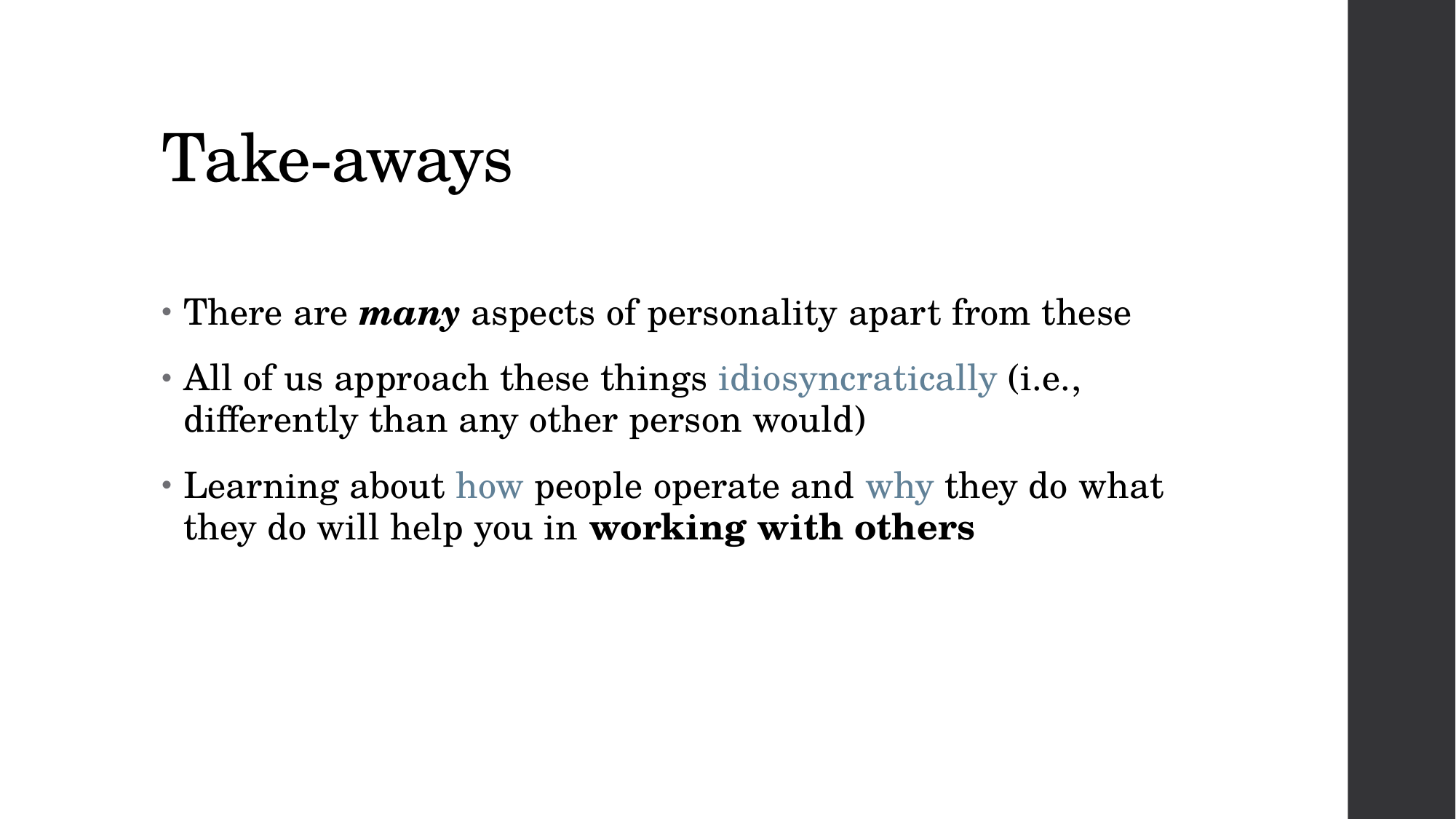

# Take-aways

There are many aspects of personality apart from these
All of us approach these things idiosyncratically (i.e., differently than any other person would)
Learning about how people operate and why they do what they do will help you in working with others